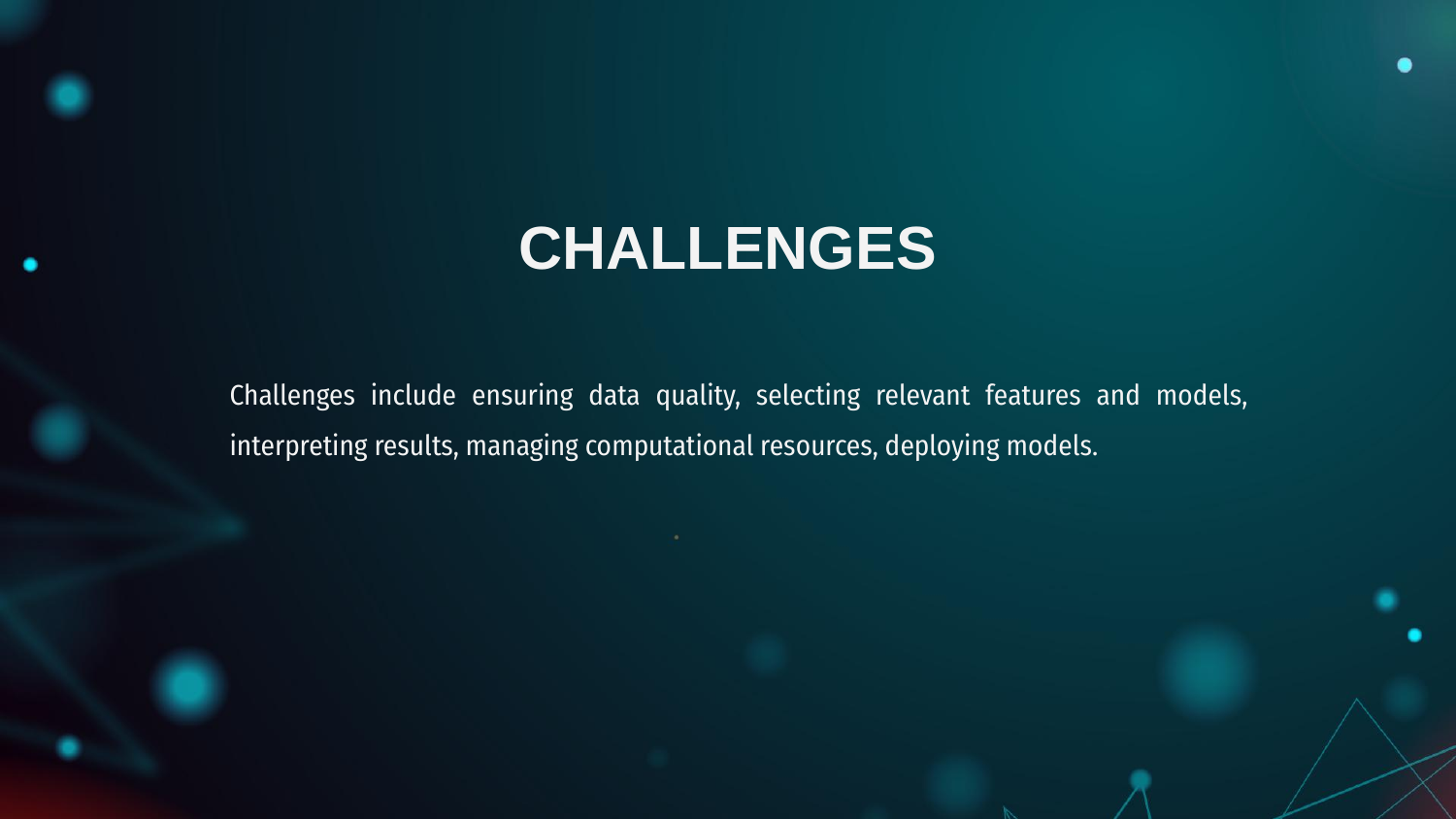

# CHALLENGES
Challenges include ensuring data quality, selecting relevant features and models, interpreting results, managing computational resources, deploying models.